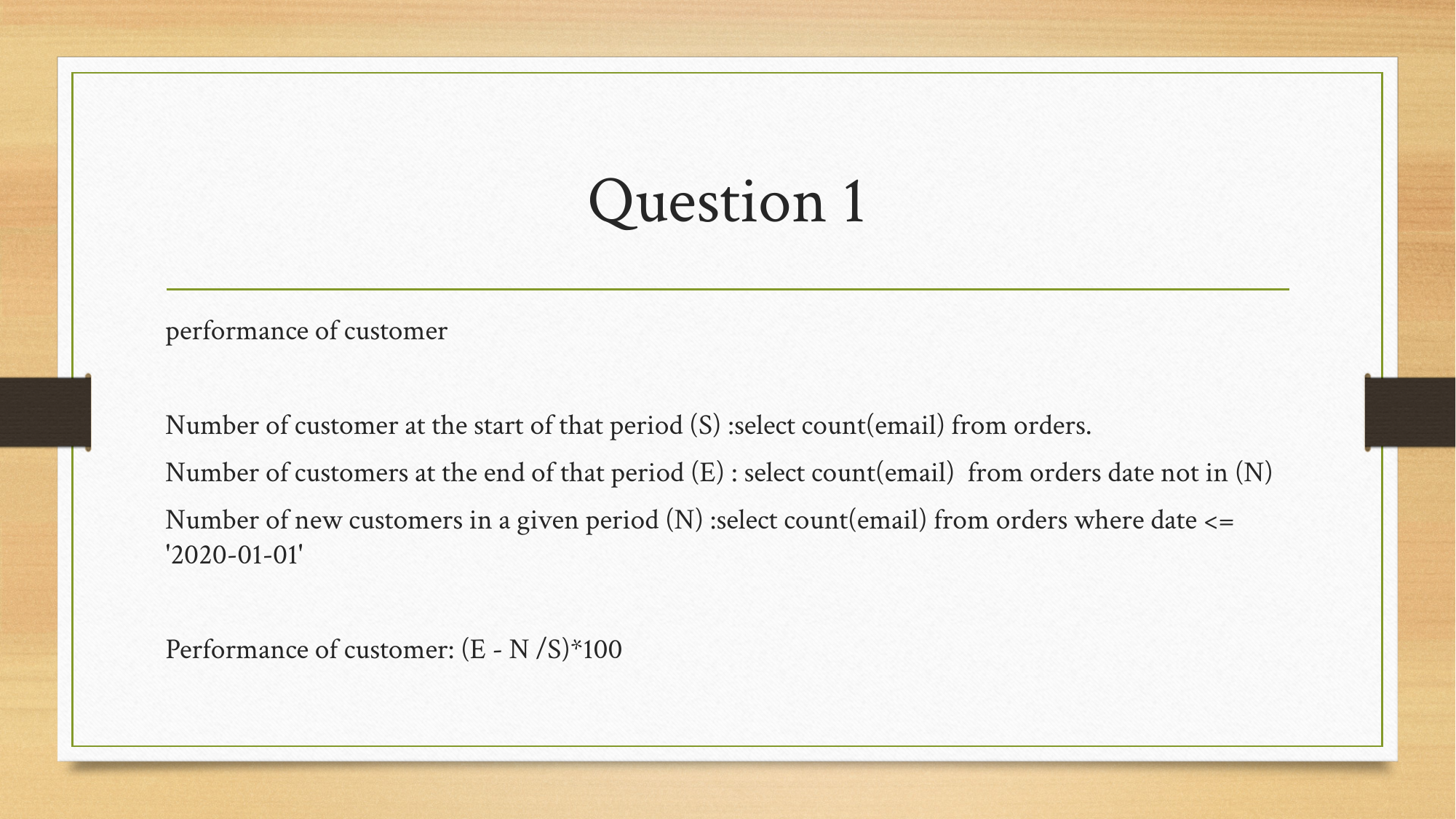

# Question 1
performance of customer

Number of customer at the start of that period (S) :select count(email) from orders.
Number of customers at the end of that period (E) : select count(email)  from orders date not in (N)
Number of new customers in a given period (N) :select count(email) from orders where date <= '2020-01-01'

Performance of customer: (E - N /S)*100